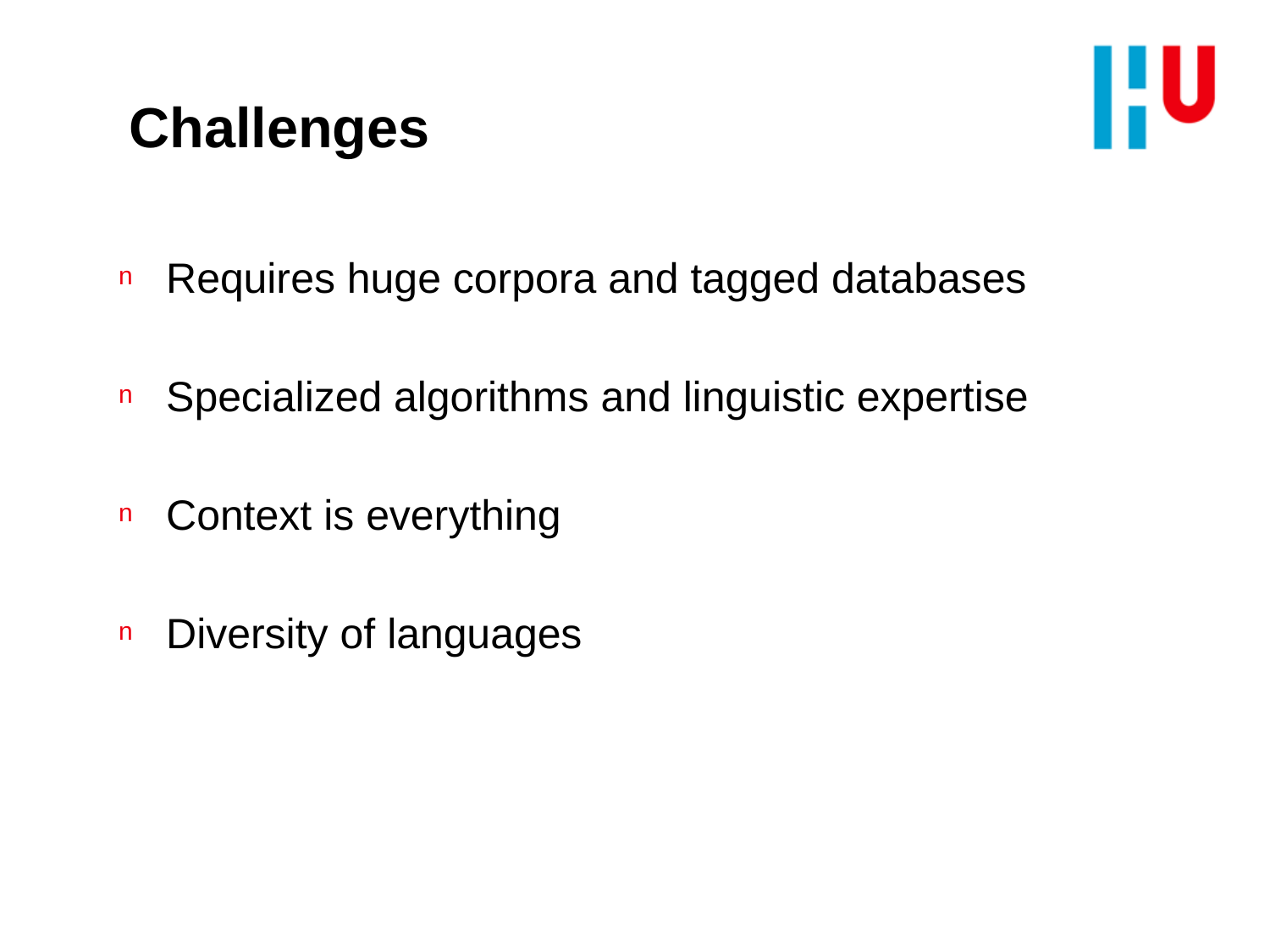

# Challenges
Requires huge corpora and tagged databases

Specialized algorithms and linguistic expertise

Context is everything

Diversity of languages